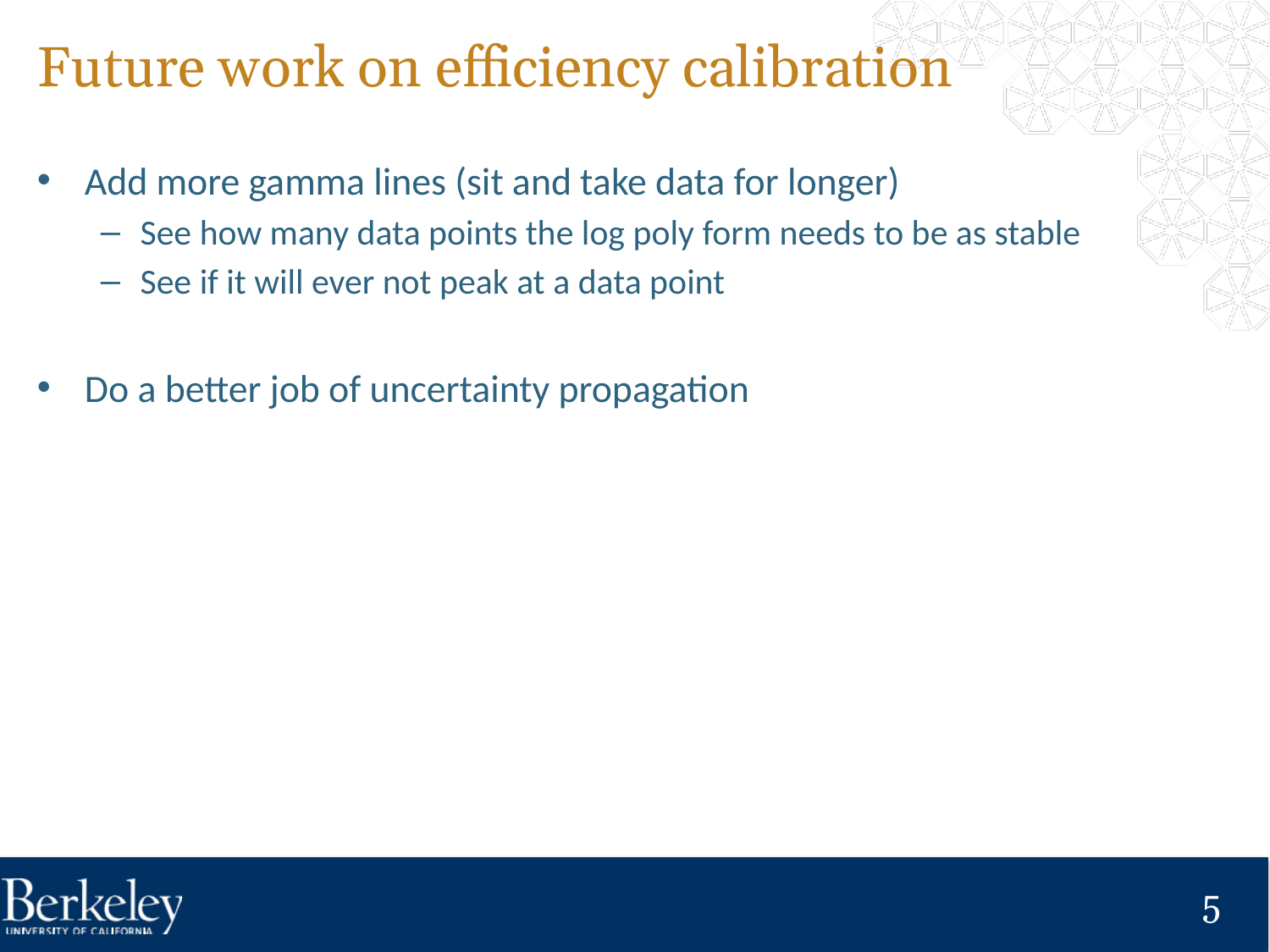

# Future work on efficiency calibration
Add more gamma lines (sit and take data for longer)
See how many data points the log poly form needs to be as stable
See if it will ever not peak at a data point

Do a better job of uncertainty propagation
5